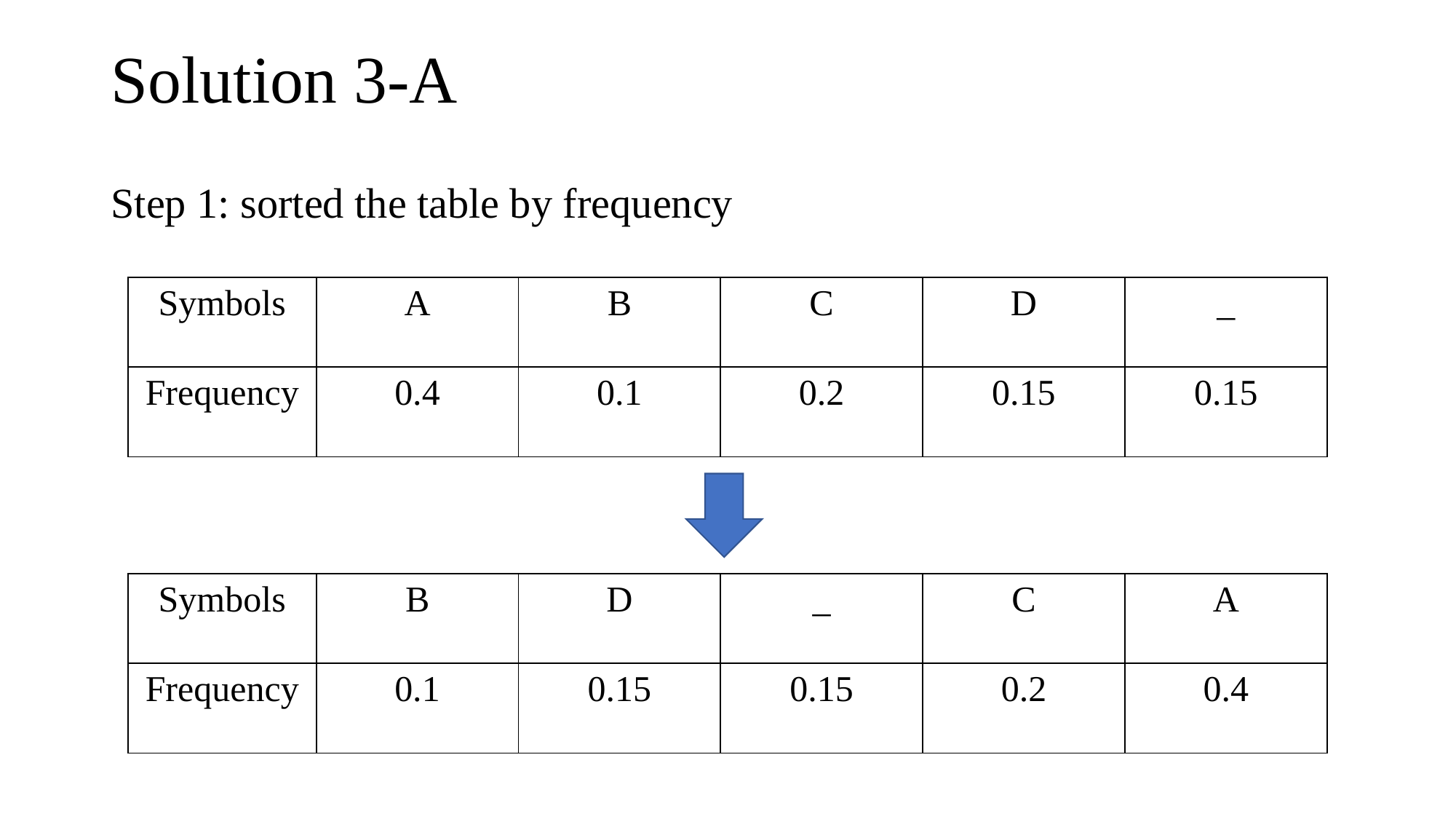

# Solution 3-A
Step 1: sorted the table by frequency
| Symbols | A | B | C | D | \_ |
| --- | --- | --- | --- | --- | --- |
| Frequency | 0.4 | 0.1 | 0.2 | 0.15 | 0.15 |

| Symbols | B | D | \_ | C | A |
| --- | --- | --- | --- | --- | --- |
| Frequency | 0.1 | 0.15 | 0.15 | 0.2 | 0.4 |